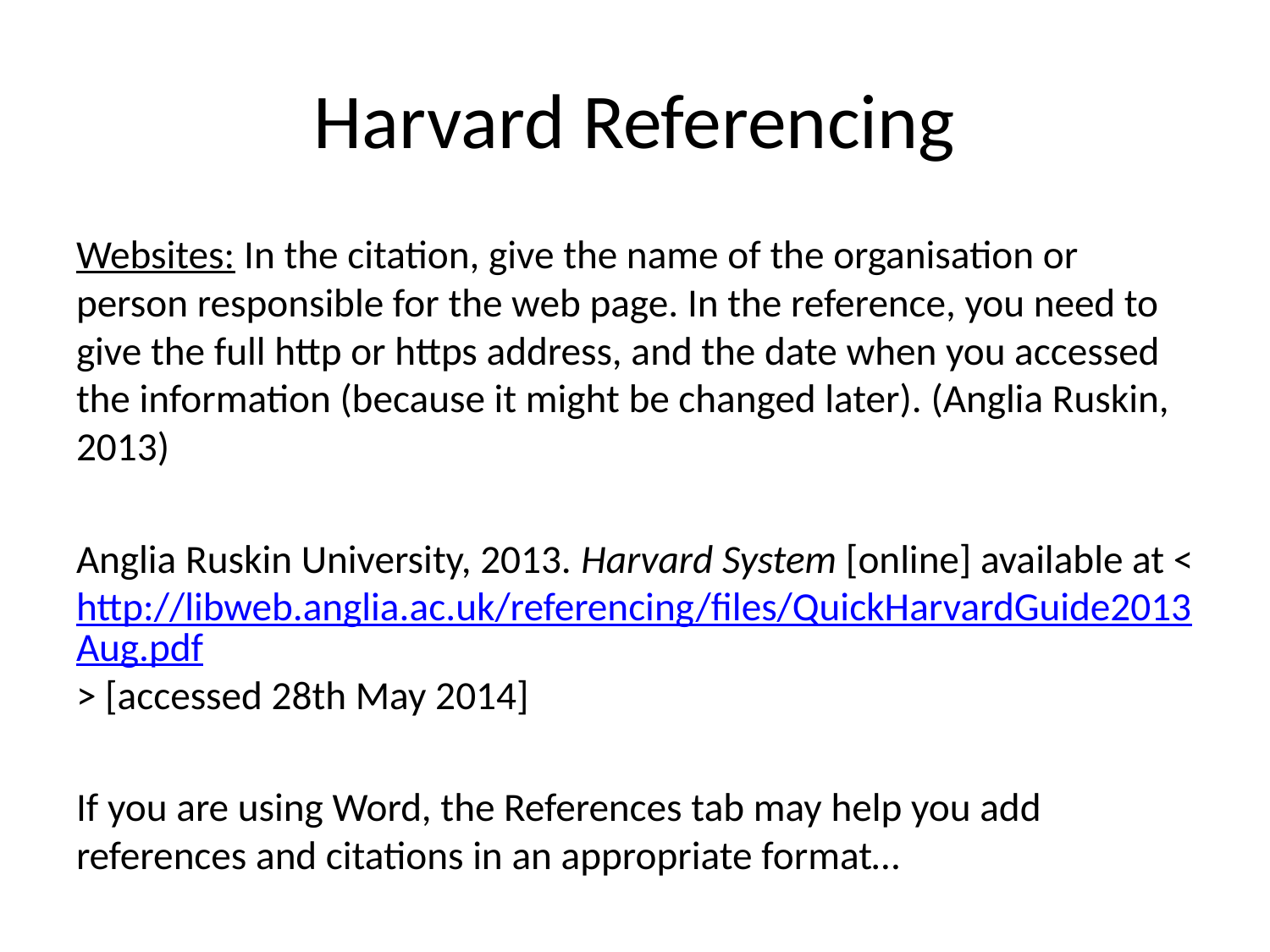

# Harvard Referencing
Websites: In the citation, give the name of the organisation or person responsible for the web page. In the reference, you need to give the full http or https address, and the date when you accessed the information (because it might be changed later). (Anglia Ruskin, 2013)

Anglia Ruskin University, 2013. Harvard System [online] available at <http://libweb.anglia.ac.uk/referencing/files/QuickHarvardGuide2013Aug.pdf> [accessed 28th May 2014]

If you are using Word, the References tab may help you add references and citations in an appropriate format…